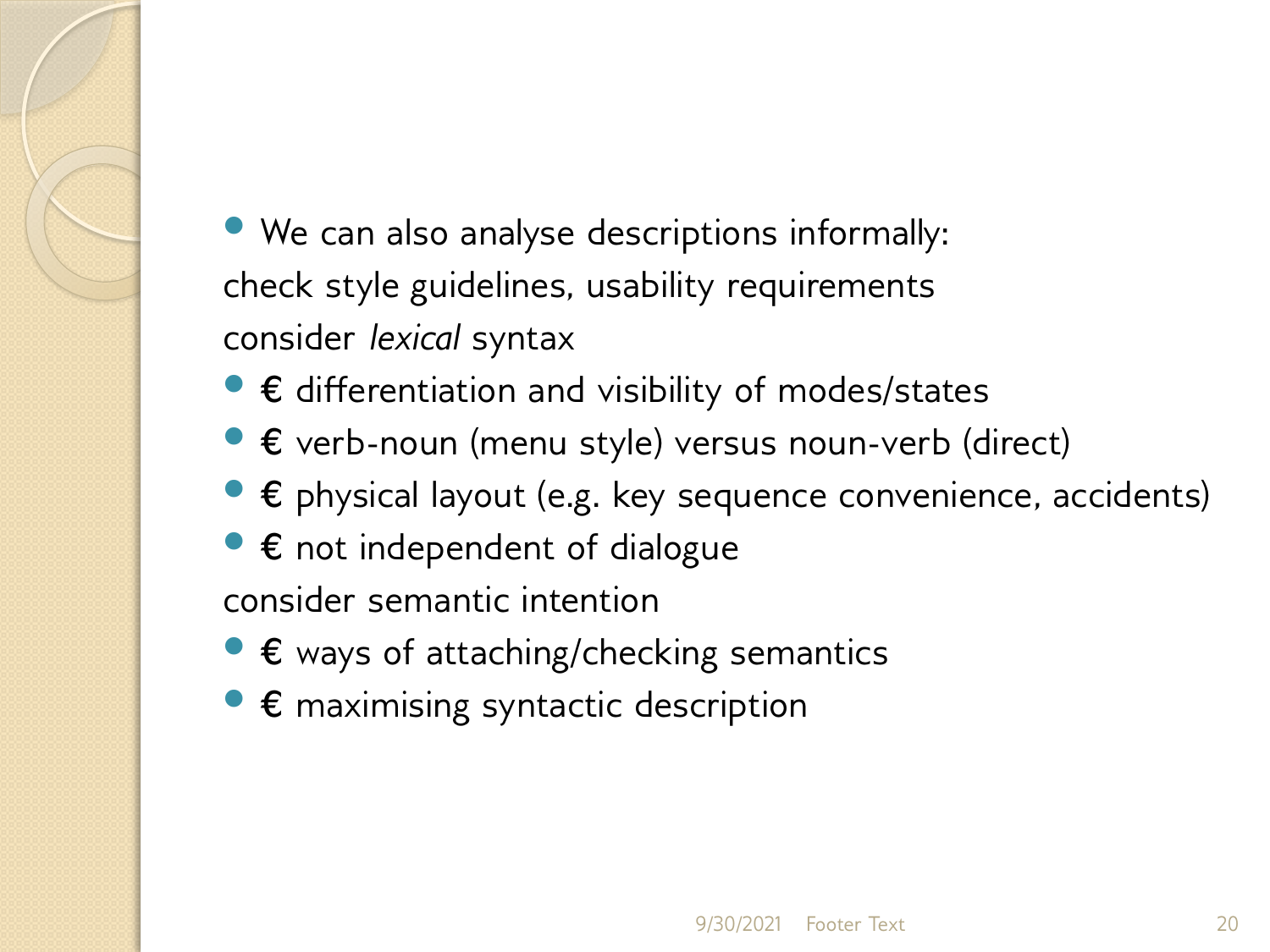

#
We can also analyse descriptions informally:
check style guidelines, usability requirements
consider lexical syntax
€ differentiation and visibility of modes/states
€ verb-noun (menu style) versus noun-verb (direct)
€ physical layout (e.g. key sequence convenience, accidents)
€ not independent of dialogue
consider semantic intention
€ ways of attaching/checking semantics
€ maximising syntactic description

9/30/2021
Footer Text
20